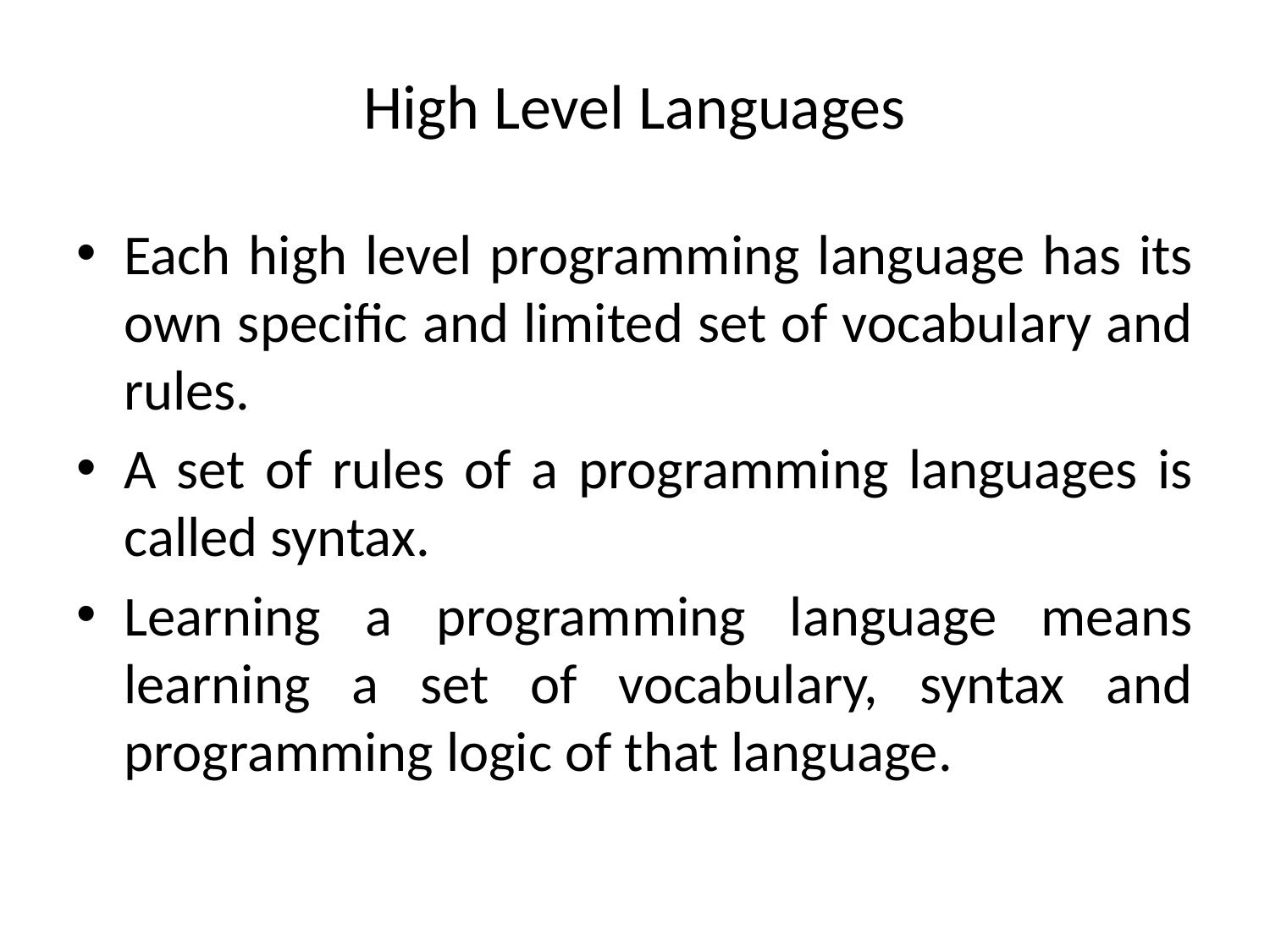

# High Level Languages
Each high level programming language has its own specific and limited set of vocabulary and rules.
A set of rules of a programming languages is called syntax.
Learning a programming language means learning a set of vocabulary, syntax and programming logic of that language.